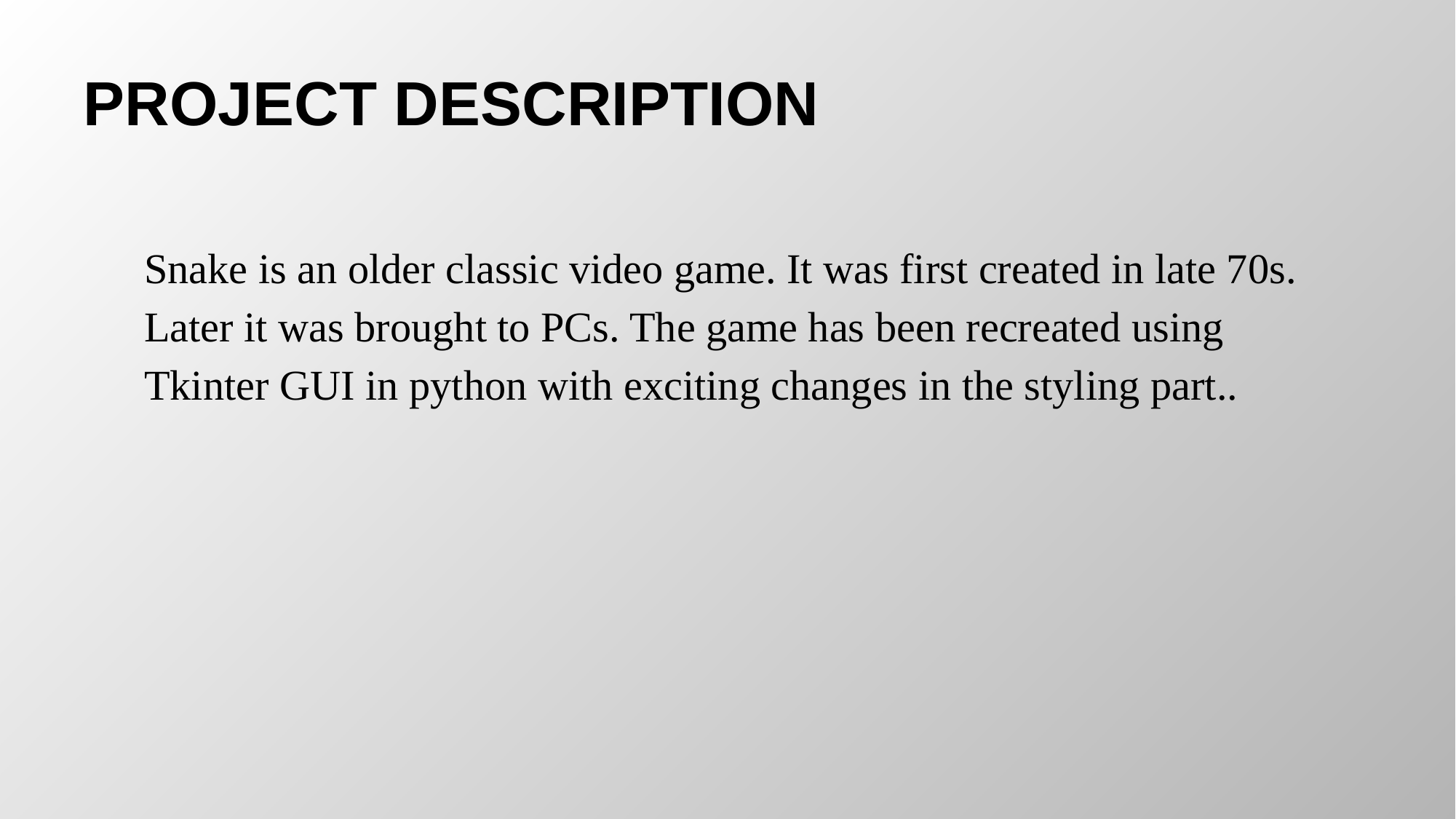

# PROJECT DESCRIPTION
Snake is an older classic video game. It was first created in late 70s. Later it was brought to PCs. The game has been recreated using Tkinter GUI in python with exciting changes in the styling part..